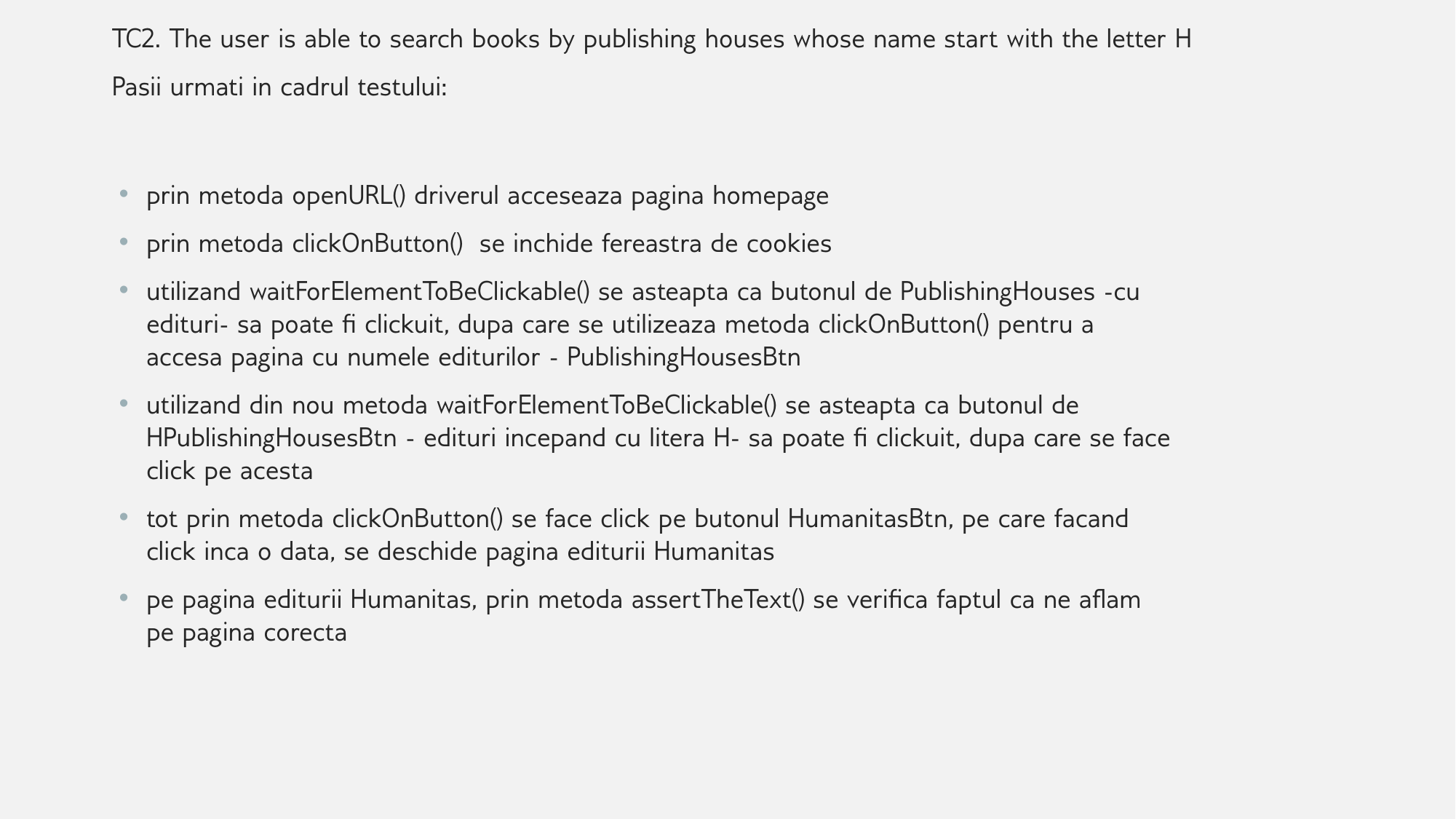

TC2. The user is able to search books by publishing houses whose name start with the letter H
Pasii urmati in cadrul testului:
prin metoda openURL() driverul acceseaza pagina homepage
prin metoda clickOnButton()  se inchide fereastra de cookies
utilizand waitForElementToBeClickable() se asteapta ca butonul de PublishingHouses -cu edituri- sa poate fi clickuit, dupa care se utilizeaza metoda clickOnButton() pentru a accesa pagina cu numele editurilor - PublishingHousesBtn
utilizand din nou metoda waitForElementToBeClickable() se asteapta ca butonul de HPublishingHousesBtn - edituri incepand cu litera H- sa poate fi clickuit, dupa care se face click pe acesta
tot prin metoda clickOnButton() se face click pe butonul HumanitasBtn, pe care facand click inca o data, se deschide pagina editurii Humanitas
pe pagina editurii Humanitas, prin metoda assertTheText() se verifica faptul ca ne aflam pe pagina corecta